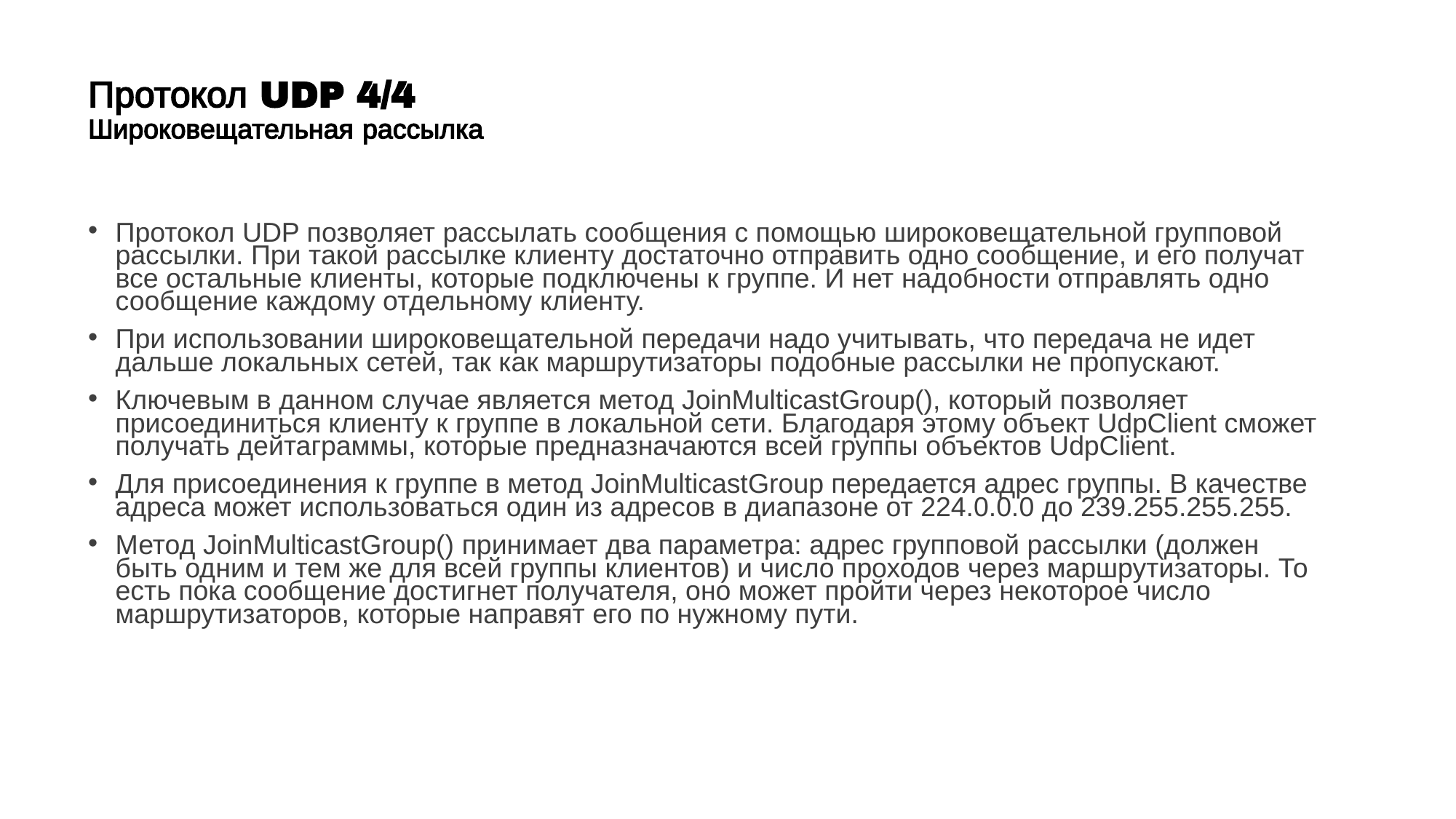

# Протокол UDP 4/4 Широковещательная рассылка
Протокол UDP позволяет рассылать сообщения с помощью широковещательной групповой рассылки. При такой рассылке клиенту достаточно отправить одно сообщение, и его получат все остальные клиенты, которые подключены к группе. И нет надобности отправлять одно сообщение каждому отдельному клиенту.
При использовании широковещательной передачи надо учитывать, что передача не идет дальше локальных сетей, так как маршрутизаторы подобные рассылки не пропускают.
Ключевым в данном случае является метод JoinMulticastGroup(), который позволяет присоединиться клиенту к группе в локальной сети. Благодаря этому объект UdpClient сможет получать дейтаграммы, которые предназначаются всей группы объектов UdpClient.
Для присоединения к группе в метод JoinMulticastGroup передается адрес группы. В качестве адреса может использоваться один из адресов в диапазоне от 224.0.0.0 до 239.255.255.255.
Метод JoinMulticastGroup() принимает два параметра: адрес групповой рассылки (должен быть одним и тем же для всей группы клиентов) и число проходов через маршрутизаторы. То есть пока сообщение достигнет получателя, оно может пройти через некоторое число маршрутизаторов, которые направят его по нужному пути.